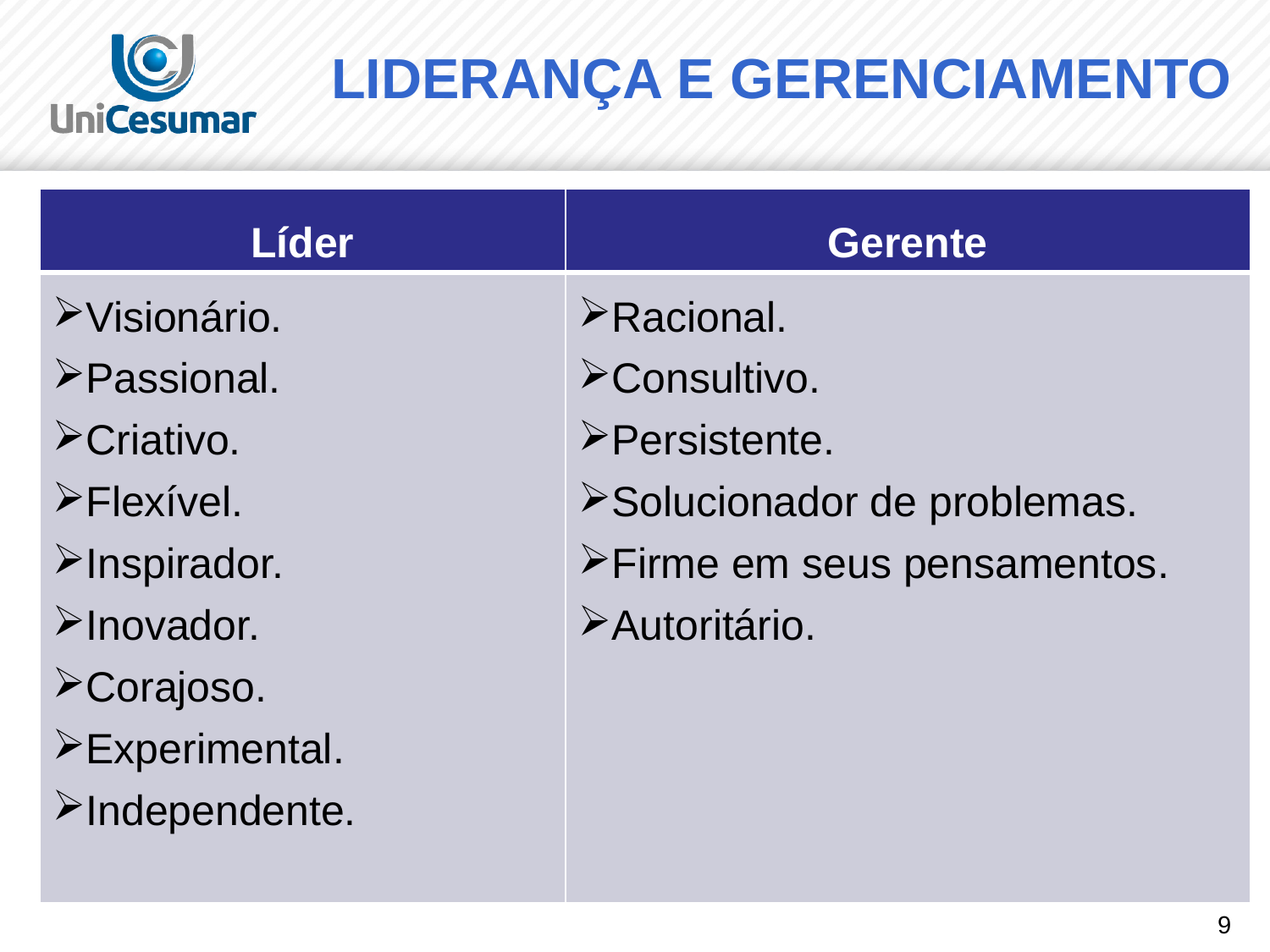

# LIDERANÇA E GERENCIAMENTO
| Líder | Gerente |
| --- | --- |
| Visionário. Passional. Criativo. Flexível. Inspirador. Inovador. Corajoso. Experimental. Independente. | Racional. Consultivo. Persistente. Solucionador de problemas. Firme em seus pensamentos. Autoritário. |